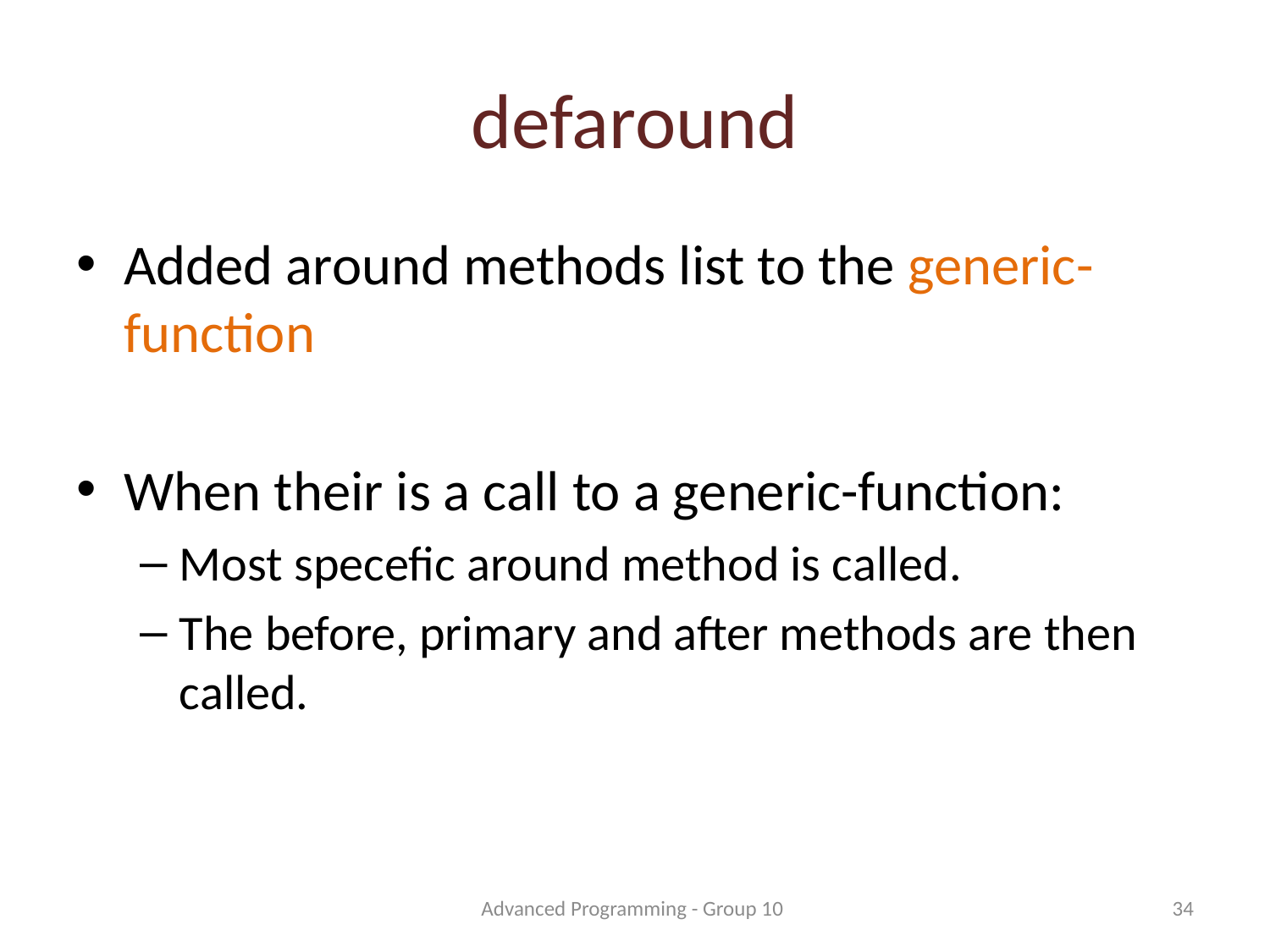

# defaround
Added around methods list to the generic-function

When their is a call to a generic-function:
Most specefic around method is called.
The before, primary and after methods are then called.

Advanced Programming - Group 10
34